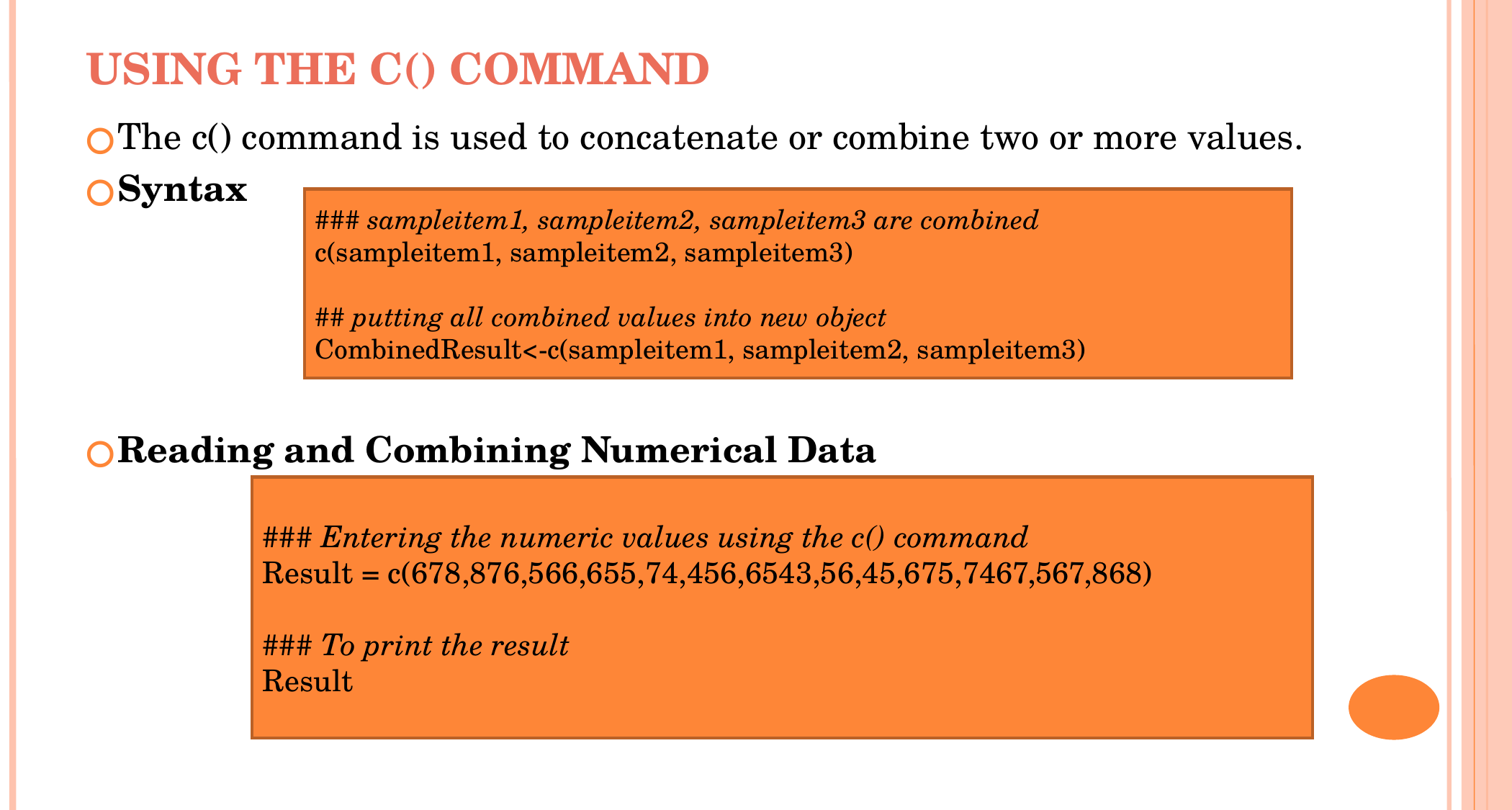

USING THE C() COMMAND
The c() command is used to concatenate or combine two or more values.
Syntax

Reading and Combining Numerical Data

### sampleitem1, sampleitem2, sampleitem3 are combined
c(sampleitem1, sampleitem2, sampleitem3)

## putting all combined values into new object
CombinedResult<-c(sampleitem1, sampleitem2, sampleitem3)

### Entering the numeric values using the c() command
Result = c(678,876,566,655,74,456,6543,56,45,675,7467,567,868)

### To print the result
Result